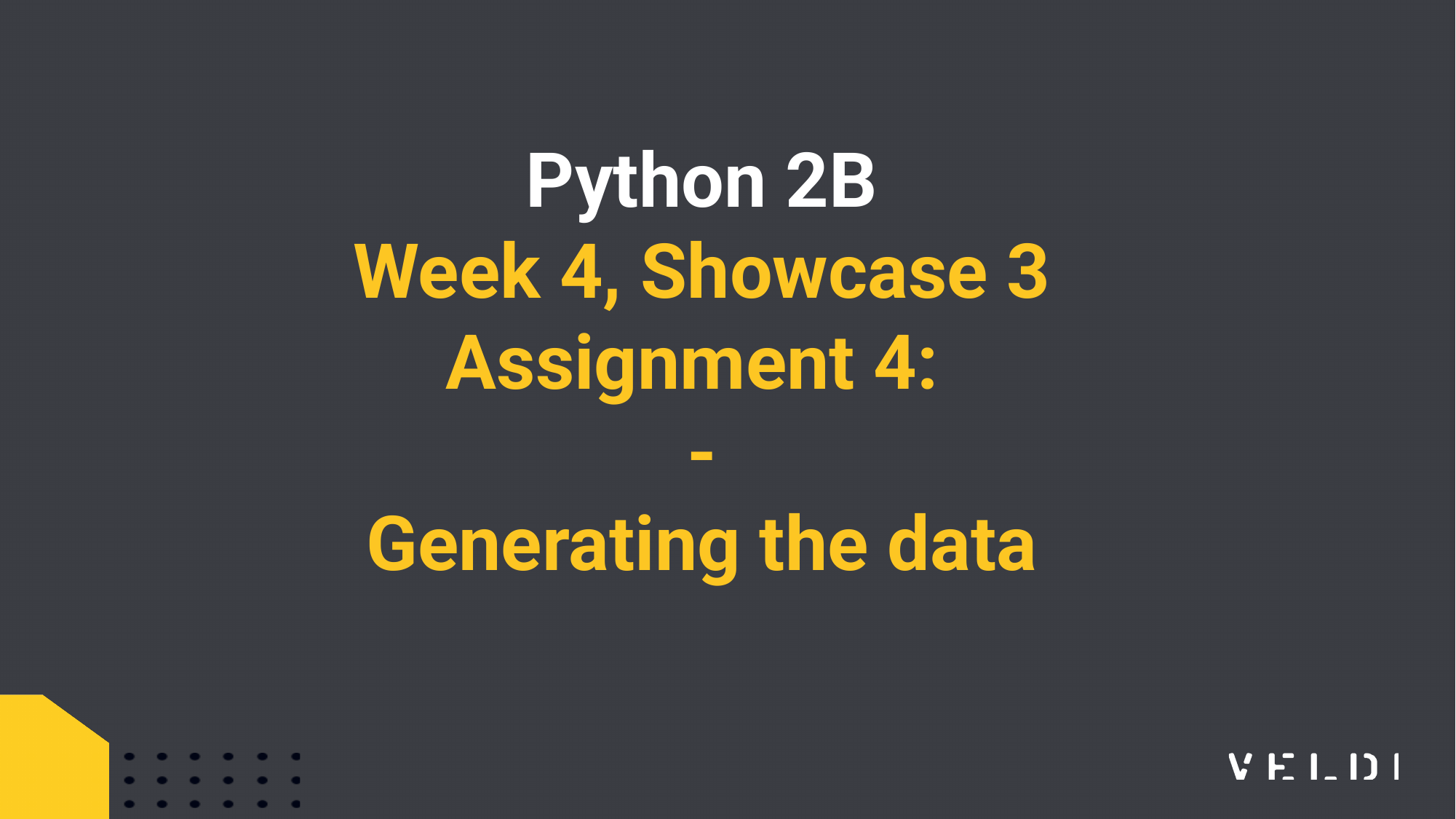

Python 2B
Week 4, Showcase 3
Assignment 4:
-
Generating the data